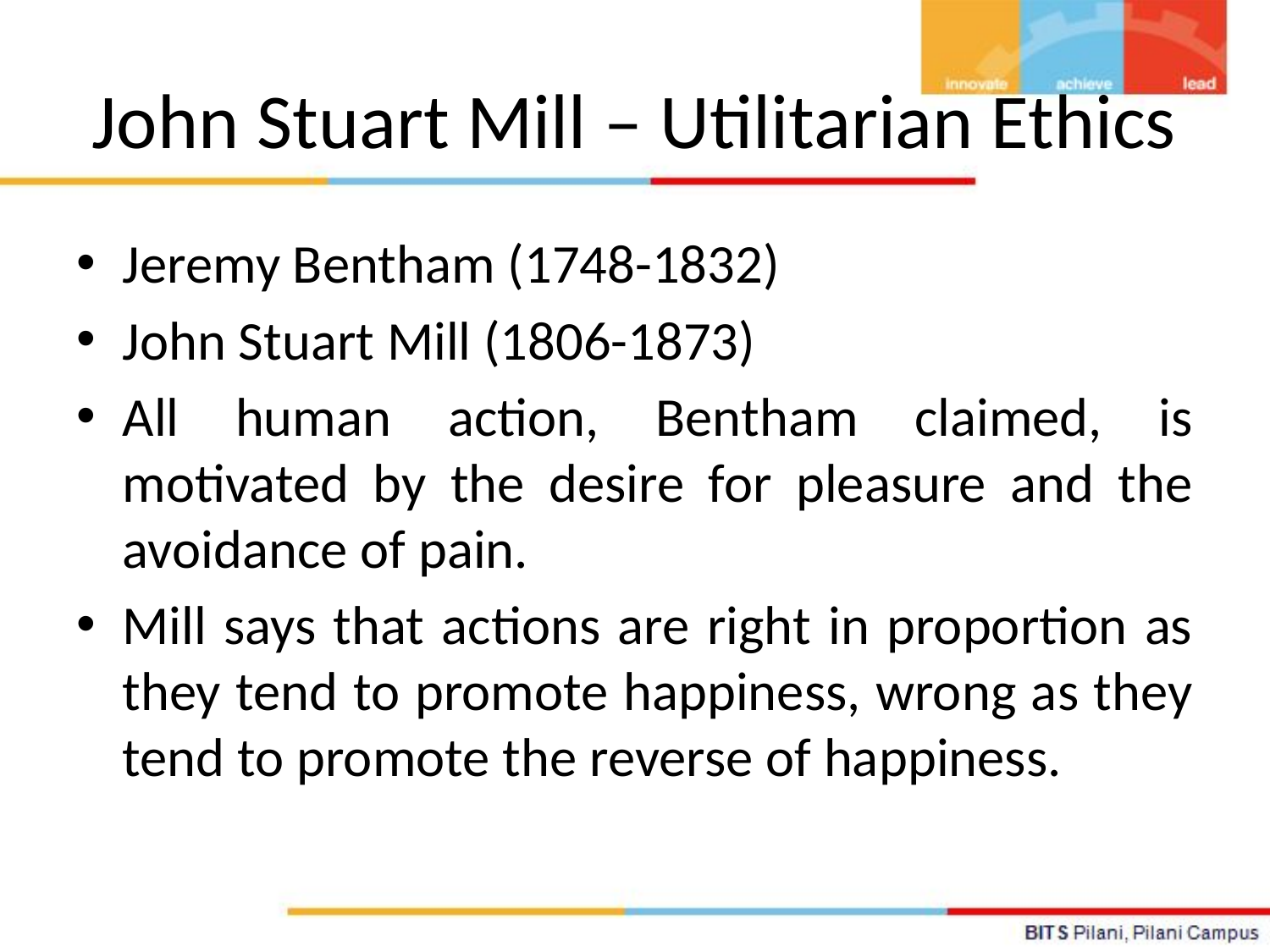

# John Stuart Mill – Utilitarian Ethics
Jeremy Bentham (1748-1832)
John Stuart Mill (1806-1873)
All human action, Bentham claimed, is motivated by the desire for pleasure and the avoidance of pain.
Mill says that actions are right in proportion as they tend to promote happiness, wrong as they tend to promote the reverse of happiness.